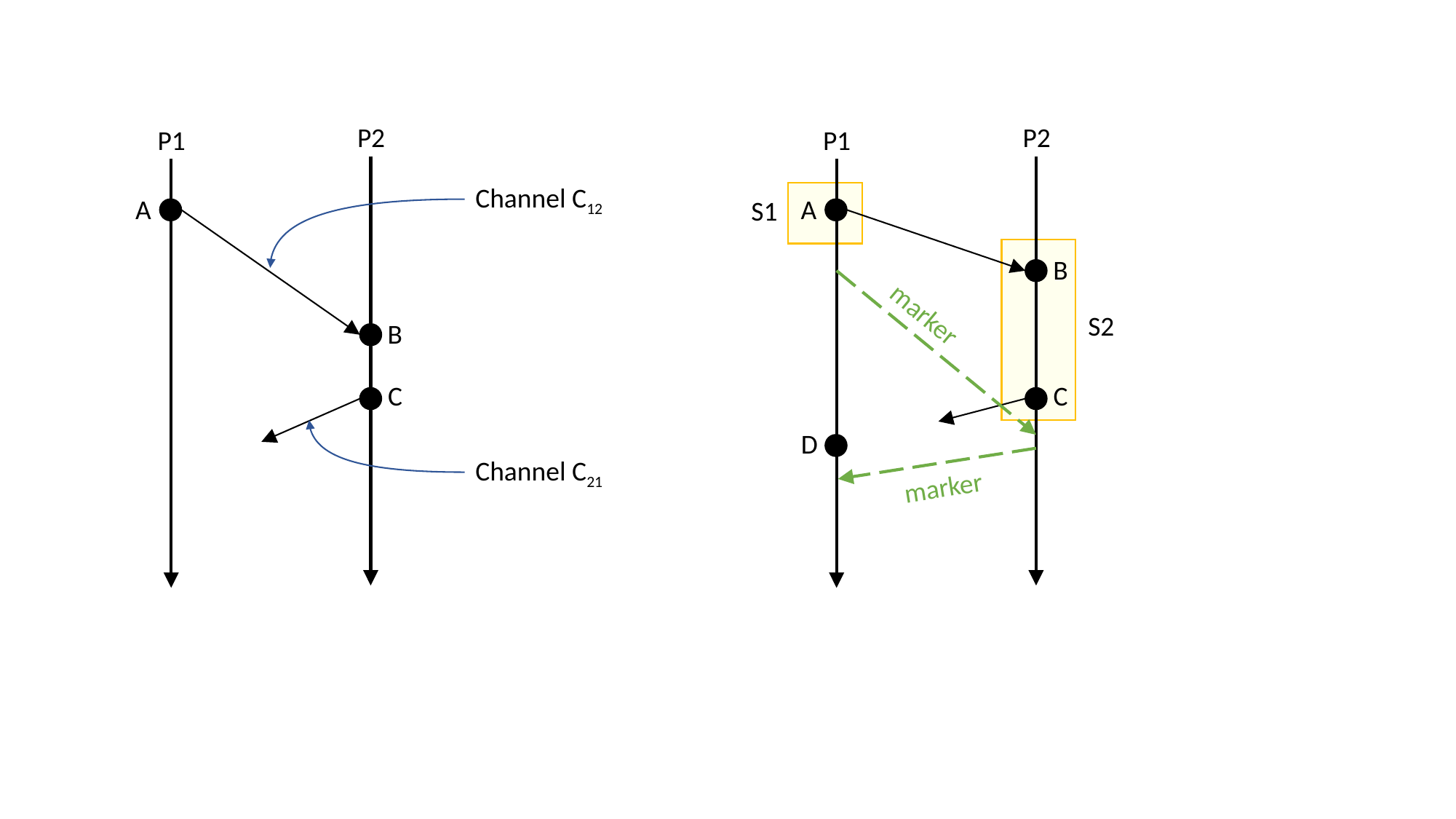

P2
P2
P1
P1
Channel C12

A
A
S1

B

marker
S2
B

C
C

D

Channel C21
marker